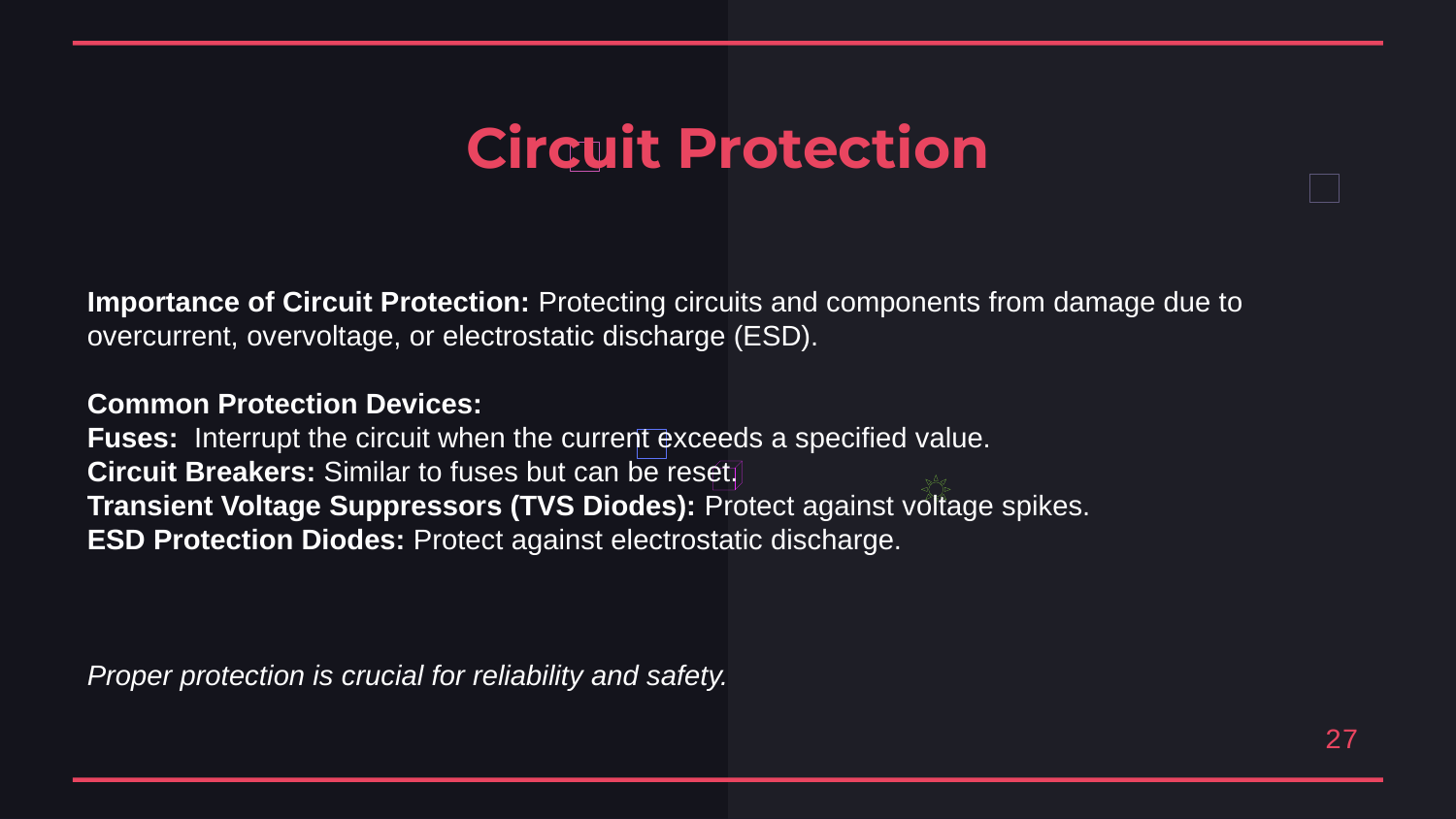

Circuit Protection

Importance of Circuit Protection: Protecting circuits and components from damage due to overcurrent, overvoltage, or electrostatic discharge (ESD).

Common Protection Devices:
Fuses:  Interrupt the circuit when the current exceeds a specified value.
Circuit Breakers: Similar to fuses but can be reset.
Transient Voltage Suppressors (TVS Diodes): Protect against voltage spikes.
ESD Protection Diodes: Protect against electrostatic discharge.

Proper protection is crucial for reliability and safety.

27